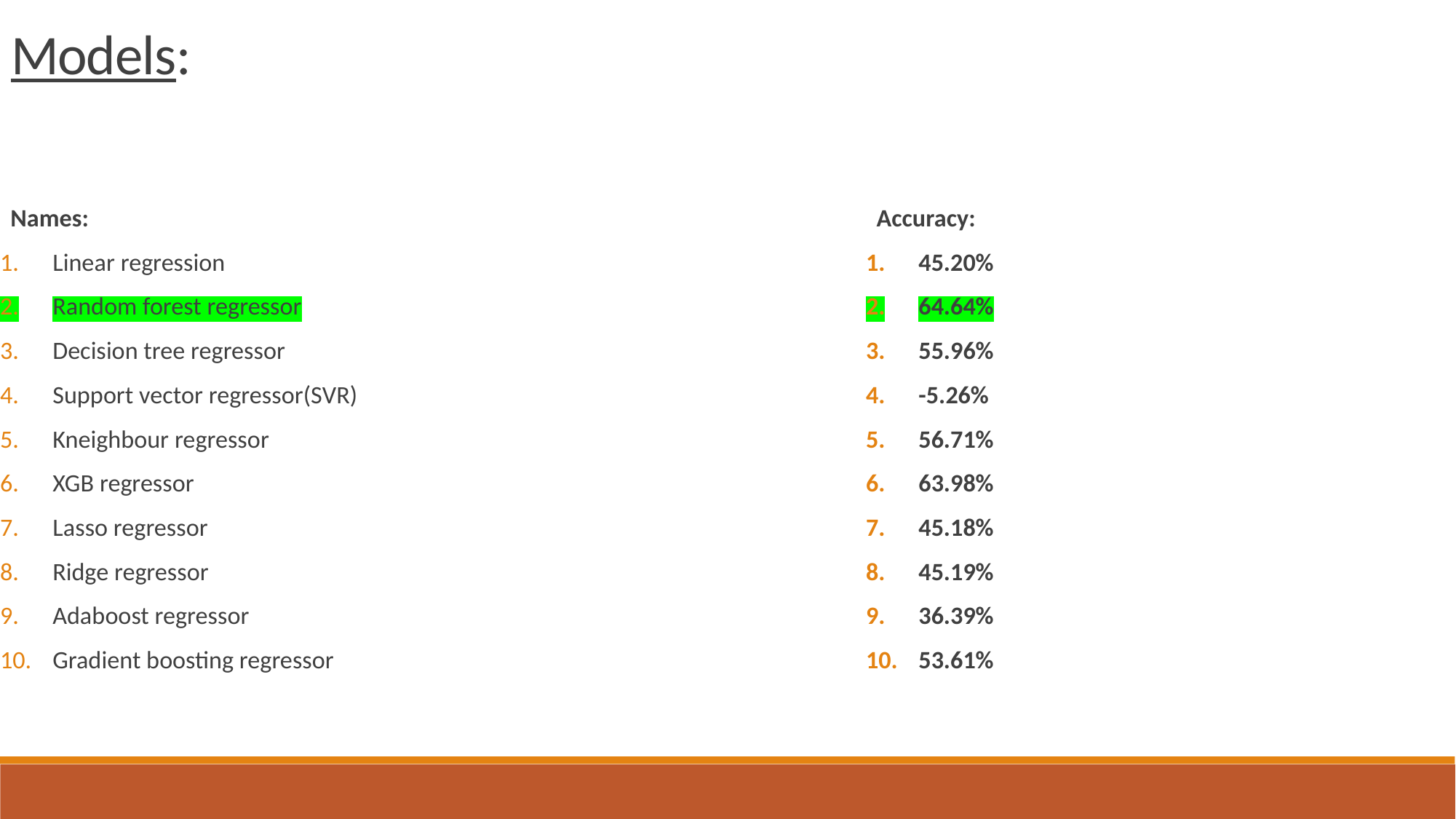

Models:
Names:
Linear regression
Random forest regressor
Decision tree regressor
Support vector regressor(SVR)
Kneighbour regressor
XGB regressor
Lasso regressor
Ridge regressor
Adaboost regressor
Gradient boosting regressor
Accuracy:
45.20%
64.64%
55.96%
-5.26%
56.71%
63.98%
45.18%
45.19%
36.39%
53.61%